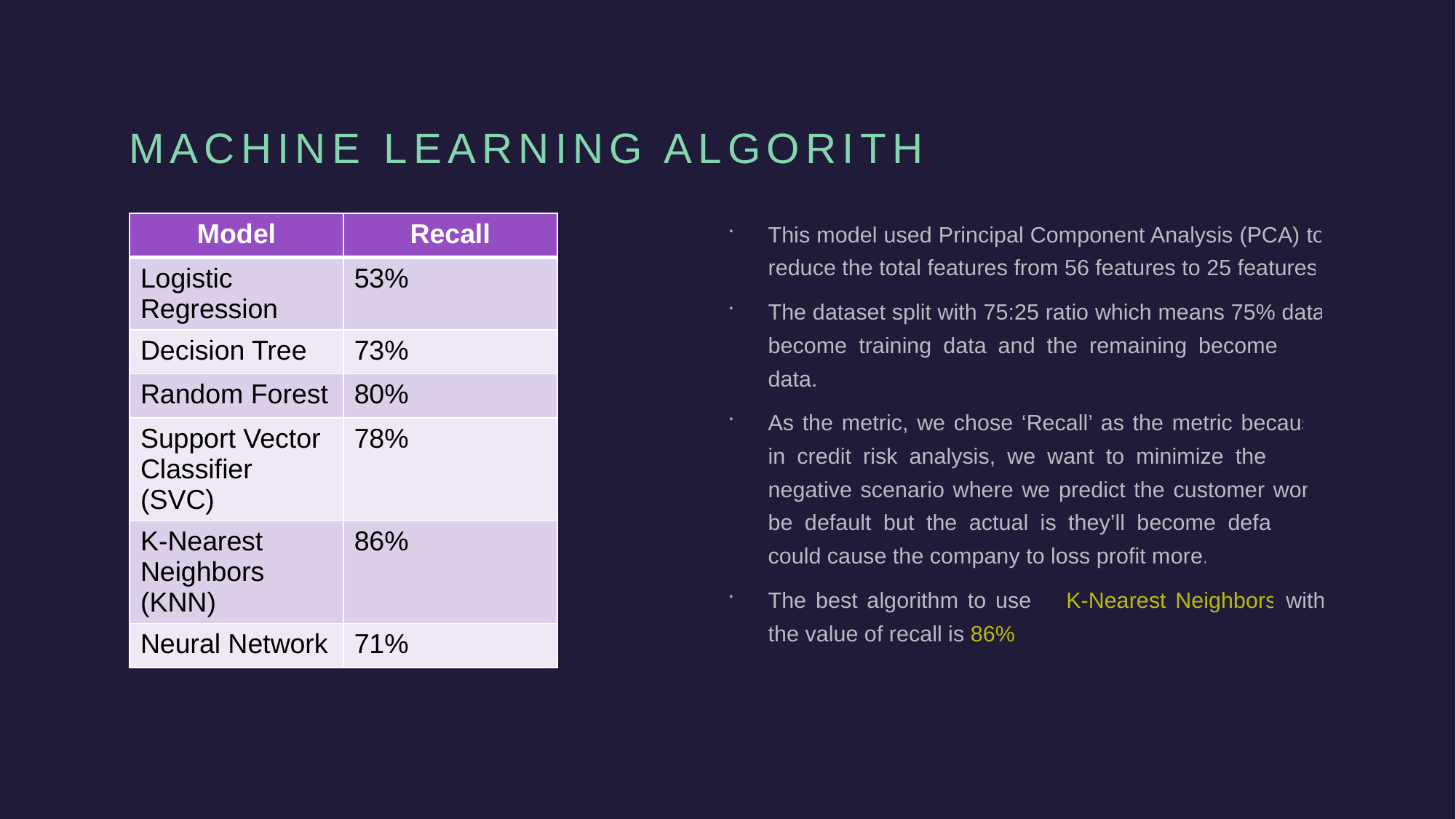

# Machine learning algorith
| Model | Recall |
| --- | --- |
| Logistic Regression | 53% |
| Decision Tree | 73% |
| Random Forest | 80% |
| Support Vector Classifier (SVC) | 78% |
| K-Nearest Neighbors (KNN) | 86% |
| Neural Network | 71% |
This model used Principal Component Analysis (PCA) to reduce the total features from 56 features to 25 features
The dataset split with 75:25 ratio which means 75% data become training data and the remaining become test data.
As the metric, we chose ‘Recall’ as the metric because in credit risk analysis, we want to minimize the false negative scenario where we predict the customer won’t be default but the actual is they’ll become default. It could cause the company to loss profit more.
The best algorithm to use is K-Nearest Neighbors with the value of recall is 86%